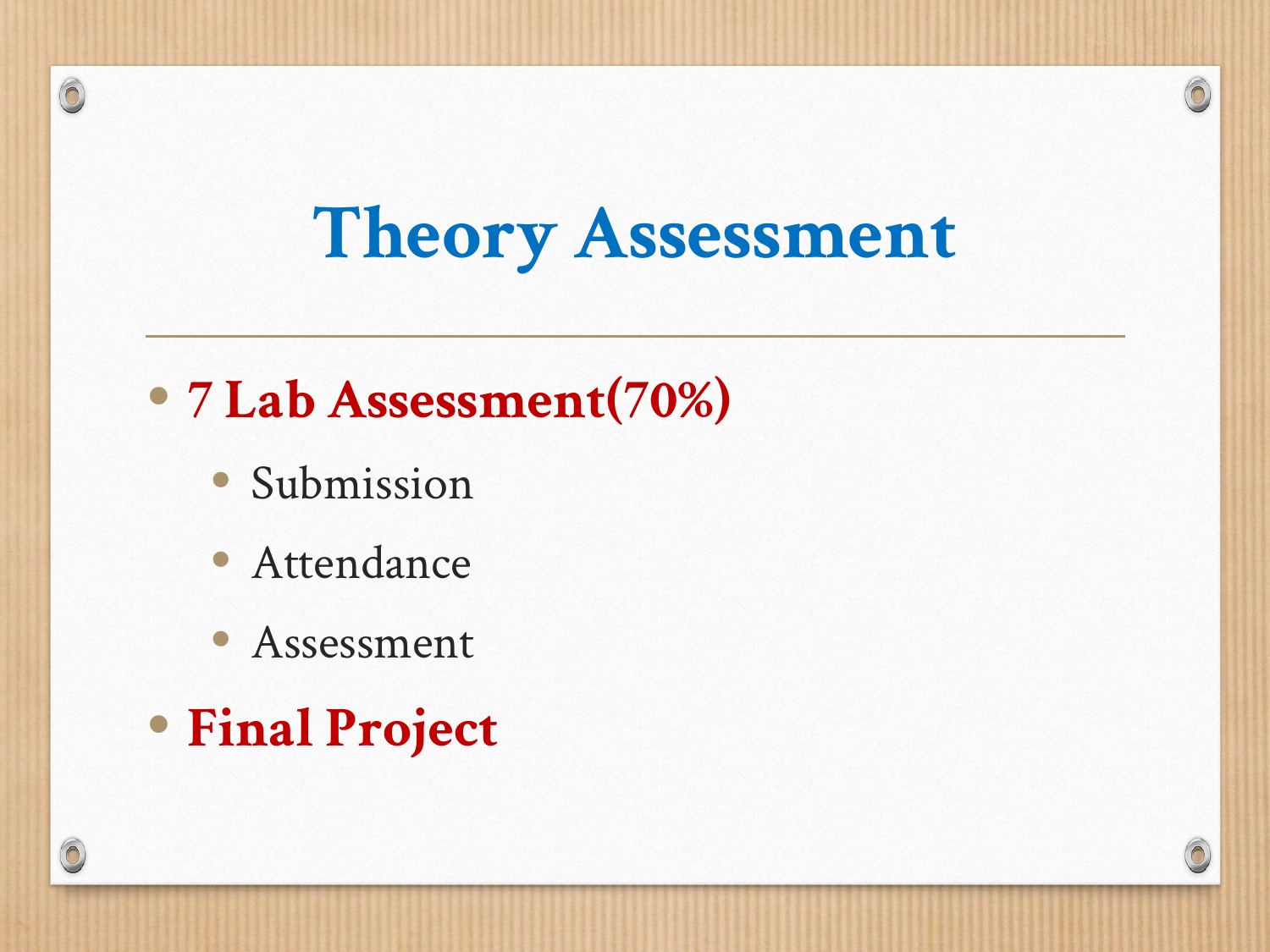

# Theory Assessment
7 Lab Assessment(70%)
Submission
Attendance
Assessment
Final Project